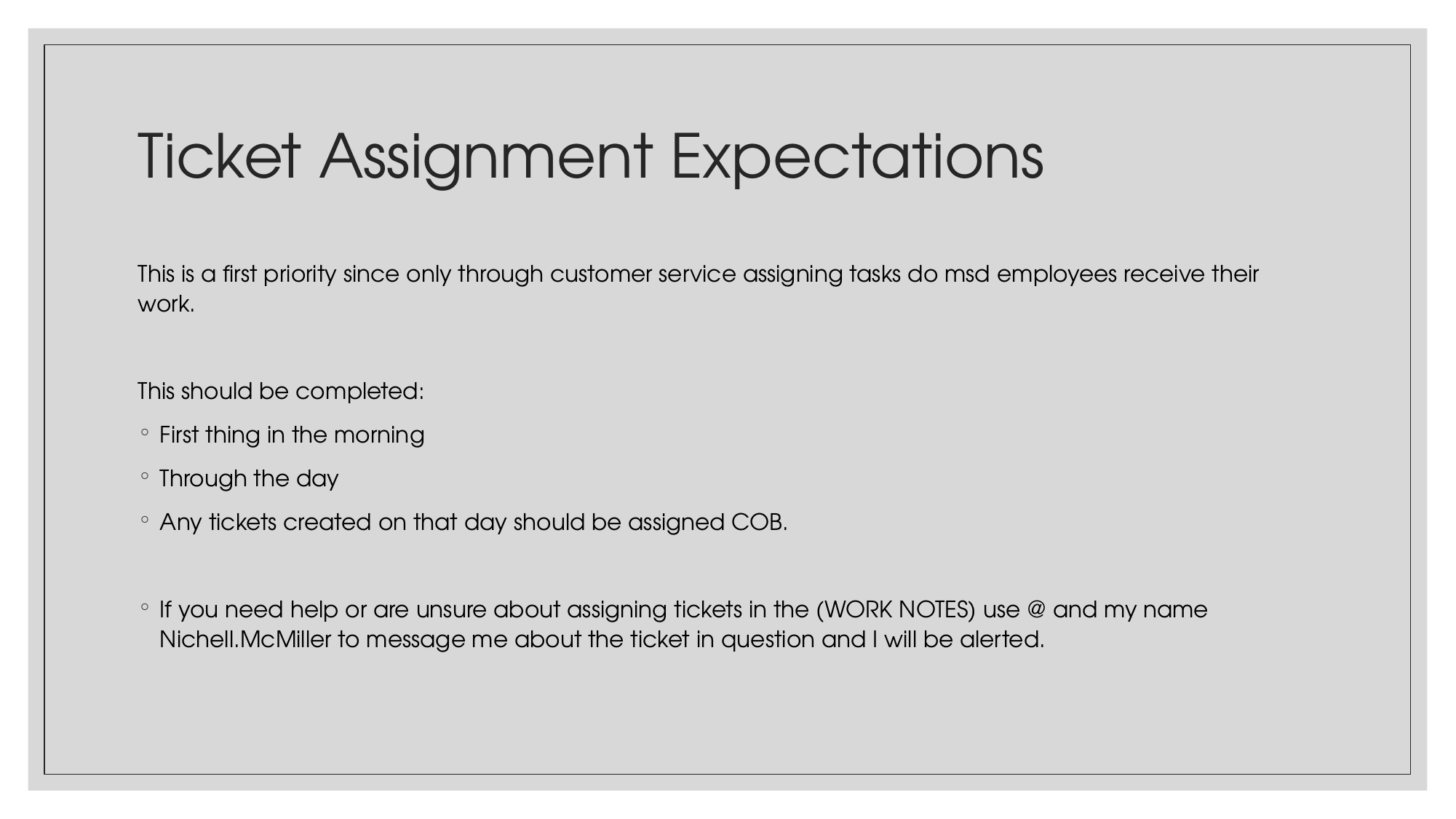

# Ticket Assignment Expectations
This is a first priority since only through customer service assigning tasks do msd employees receive their work.

This should be completed:
First thing in the morning
Through the day
Any tickets created on that day should be assigned COB.

If you need help or are unsure about assigning tickets in the (WORK NOTES) use @ and my name Nichell.McMiller to message me about the ticket in question and I will be alerted.